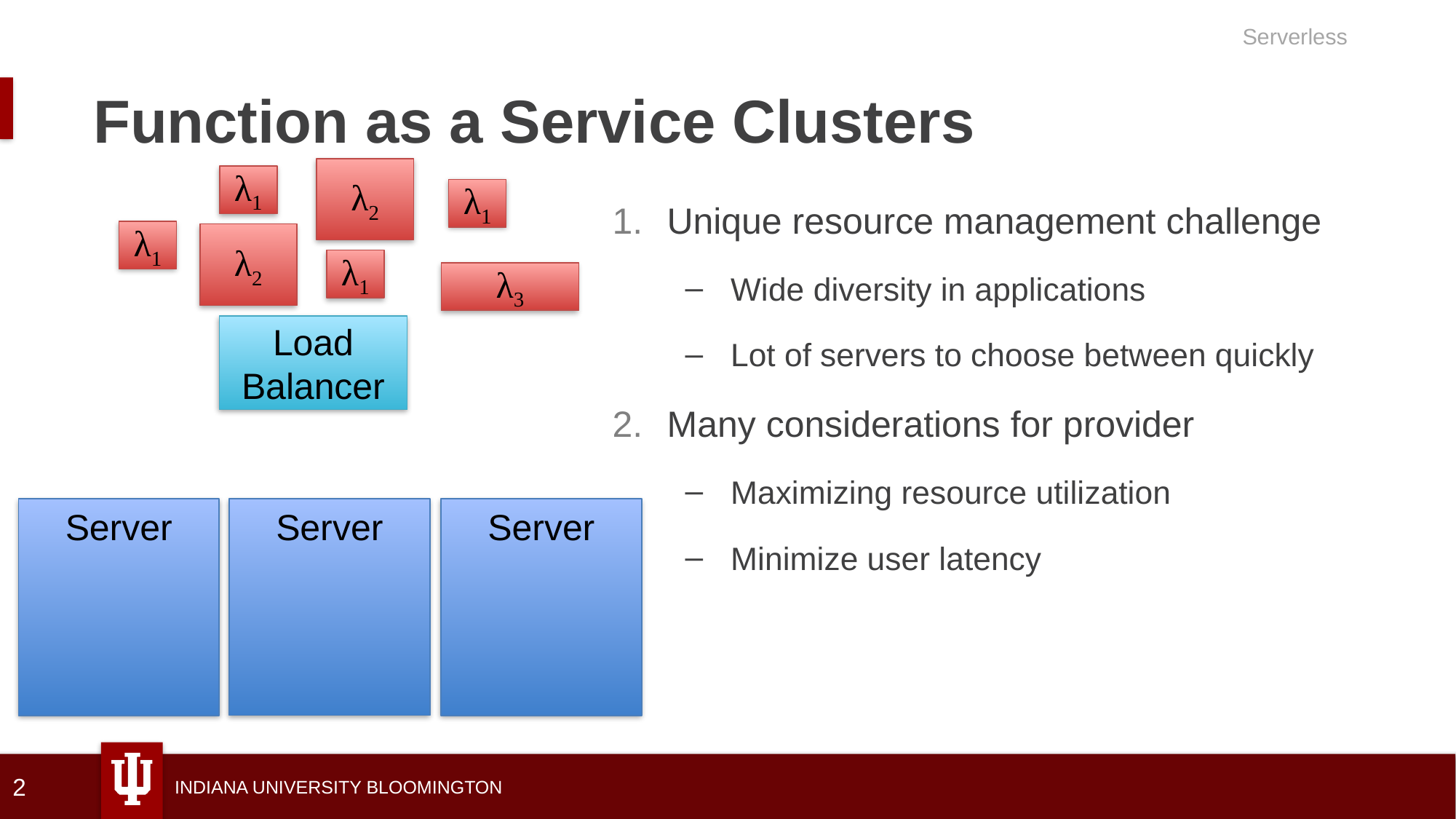

Serverless
# Function as a Service Clusters
λ2
λ1
λ1
Unique resource management challenge
Wide diversity in applications
Lot of servers to choose between quickly
Many considerations for provider
Maximizing resource utilization
Minimize user latency
λ1
λ2
λ1
λ3
Load Balancer
Server
Server
Server
2